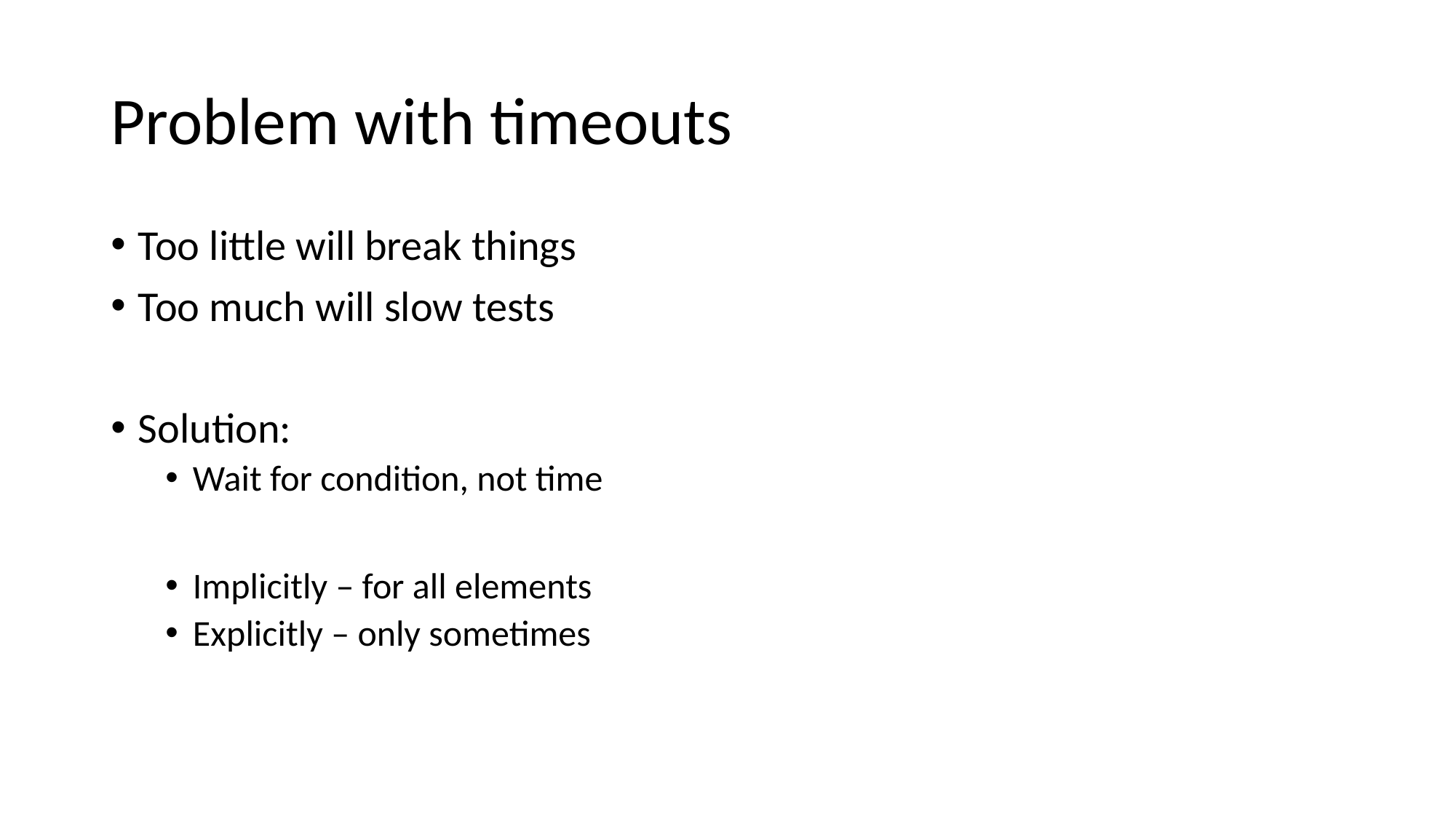

# Problem with timeouts
Too little will break things
Too much will slow tests

Solution:
Wait for condition, not time

Implicitly – for all elements
Explicitly – only sometimes